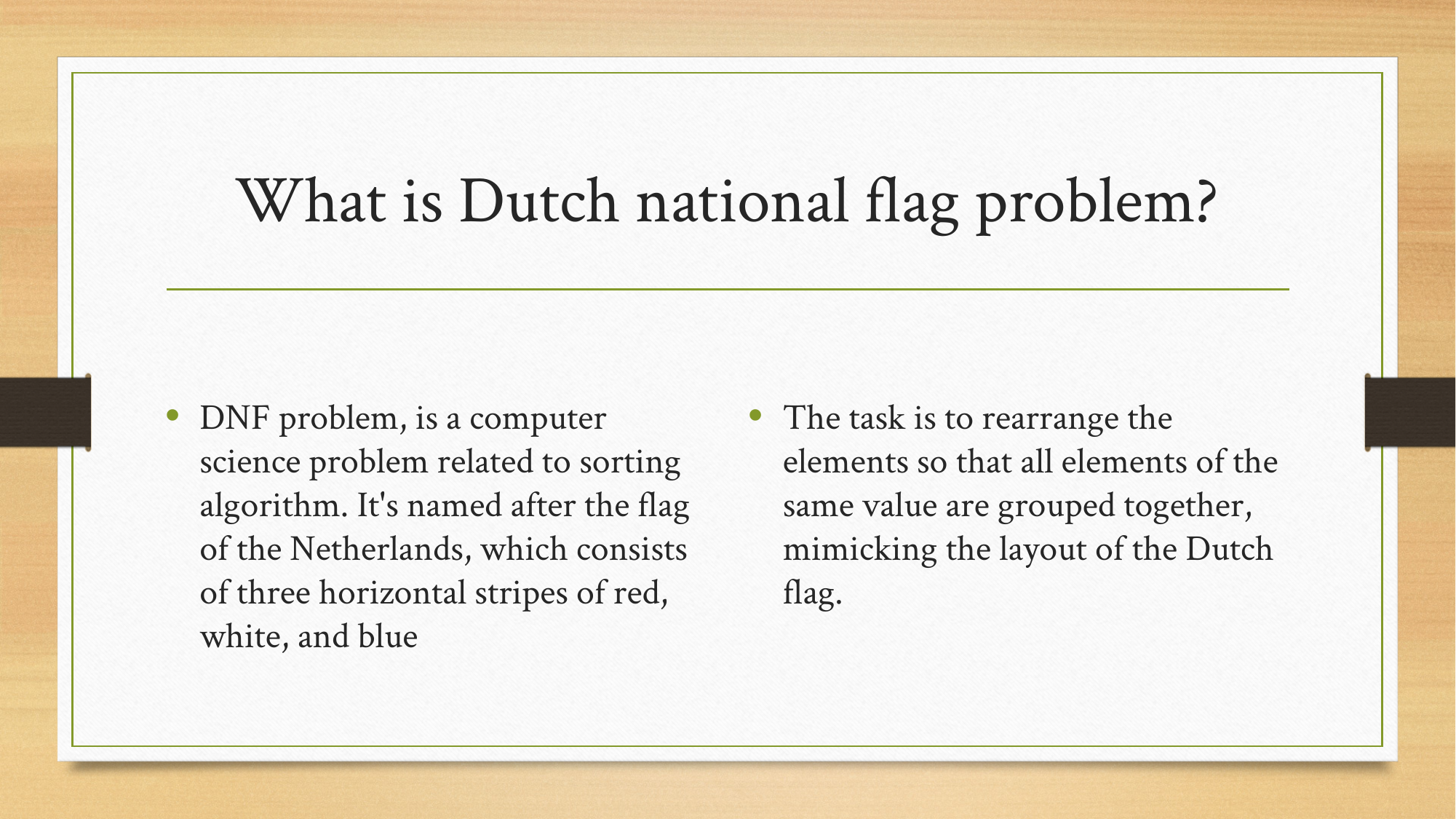

# What is Dutch national flag problem?
DNF problem, is a computer science problem related to sorting algorithm. It's named after the flag of the Netherlands, which consists of three horizontal stripes of red, white, and blue

The task is to rearrange the elements so that all elements of the same value are grouped together, mimicking the layout of the Dutch flag.